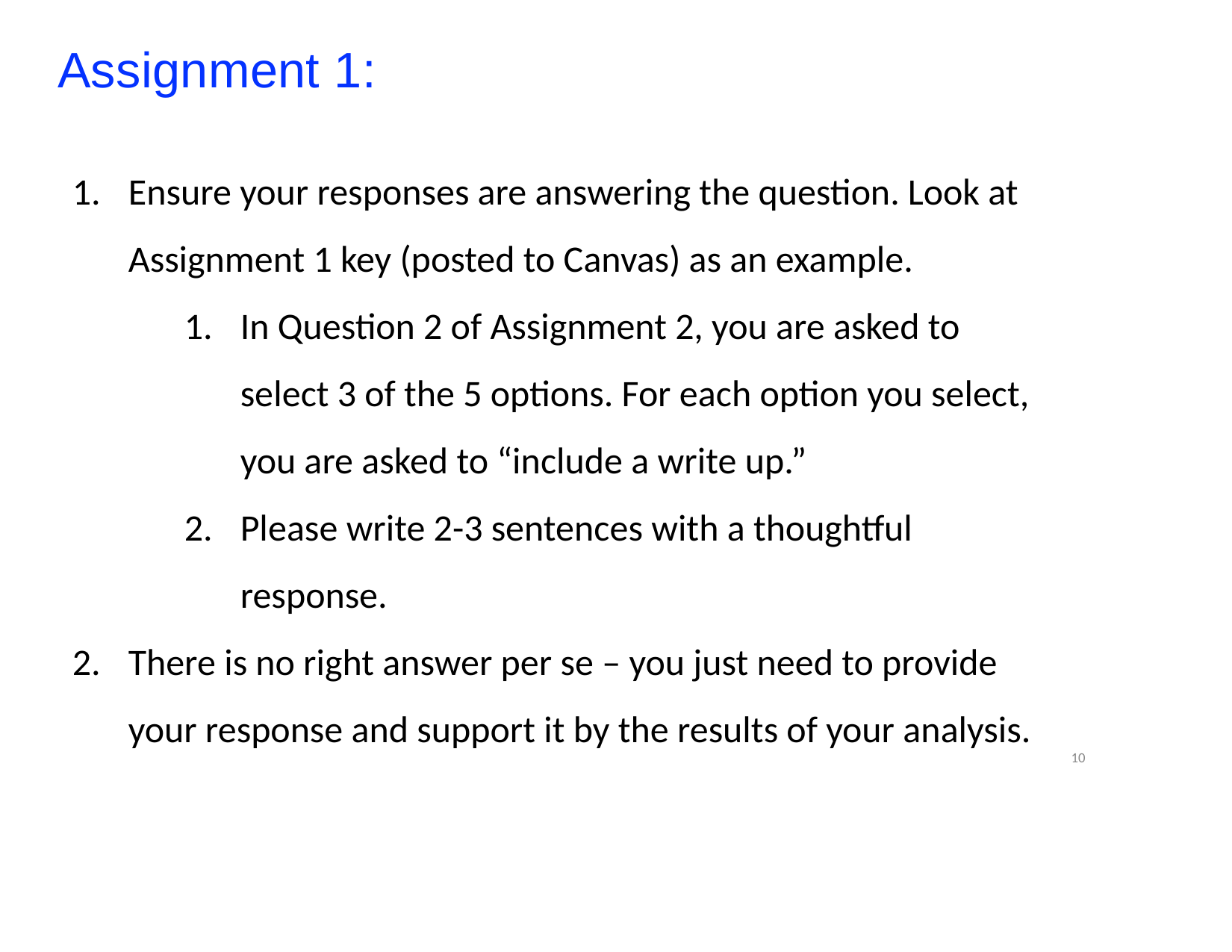

# Assignment 1:
Ensure your responses are answering the question. Look at Assignment 1 key (posted to Canvas) as an example.
In Question 2 of Assignment 2, you are asked to select 3 of the 5 options. For each option you select, you are asked to “include a write up.”
Please write 2-3 sentences with a thoughtful response.
There is no right answer per se – you just need to provide your response and support it by the results of your analysis.

10